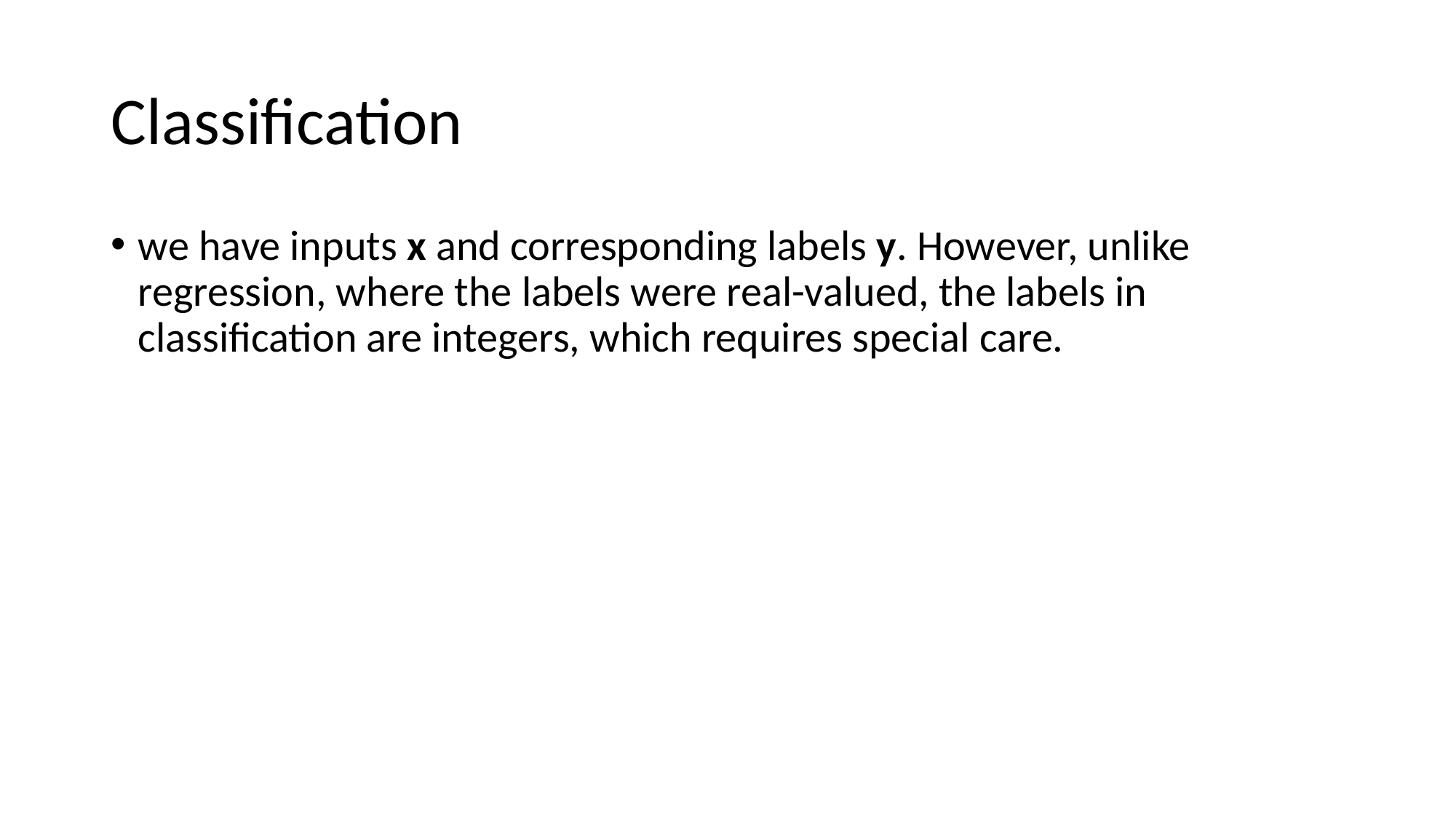

# Classiﬁcation
we have inputs x and corresponding labels y. However, unlike regression, where the labels were real-valued, the labels in classiﬁcation are integers, which requires special care.